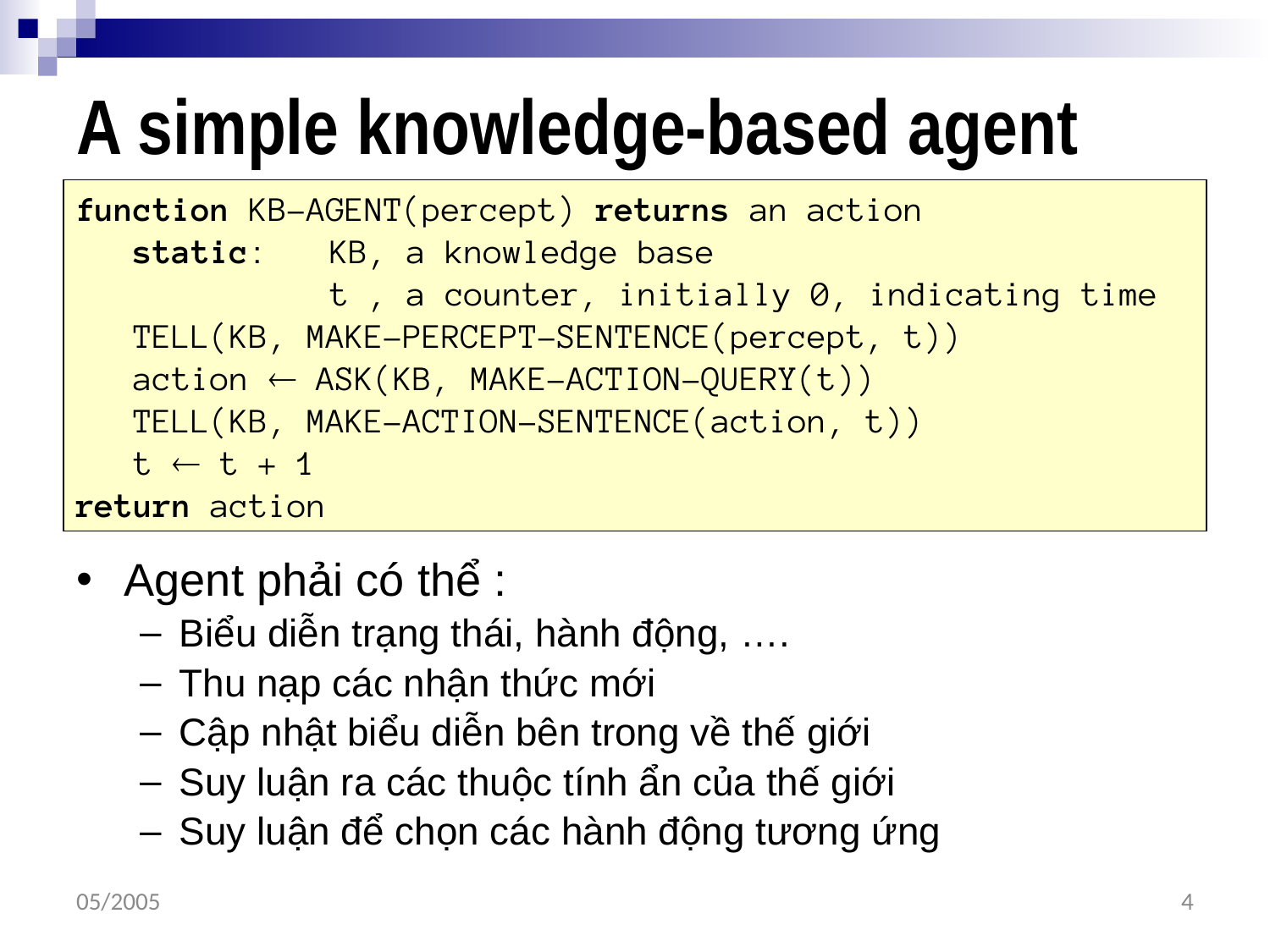

# A simple knowledge-based agent
function KB-AGENT(percept) returns an action
   static: 	KB, a knowledge base
		t , a counter, initially 0, indicating time
   TELL(KB, MAKE-PERCEPT-SENTENCE(percept, t))
   action ← ASK(KB, MAKE-ACTION-QUERY(t))
   TELL(KB, MAKE-ACTION-SENTENCE(action, t))
   t ← t + 1
return action
Agent phải có thể :
Biểu diễn trạng thái, hành động, ….
Thu nạp các nhận thức mới
Cập nhật biểu diễn bên trong về thế giới
Suy luận ra các thuộc tính ẩn của thế giới
Suy luận để chọn các hành động tương ứng
05/2005
4